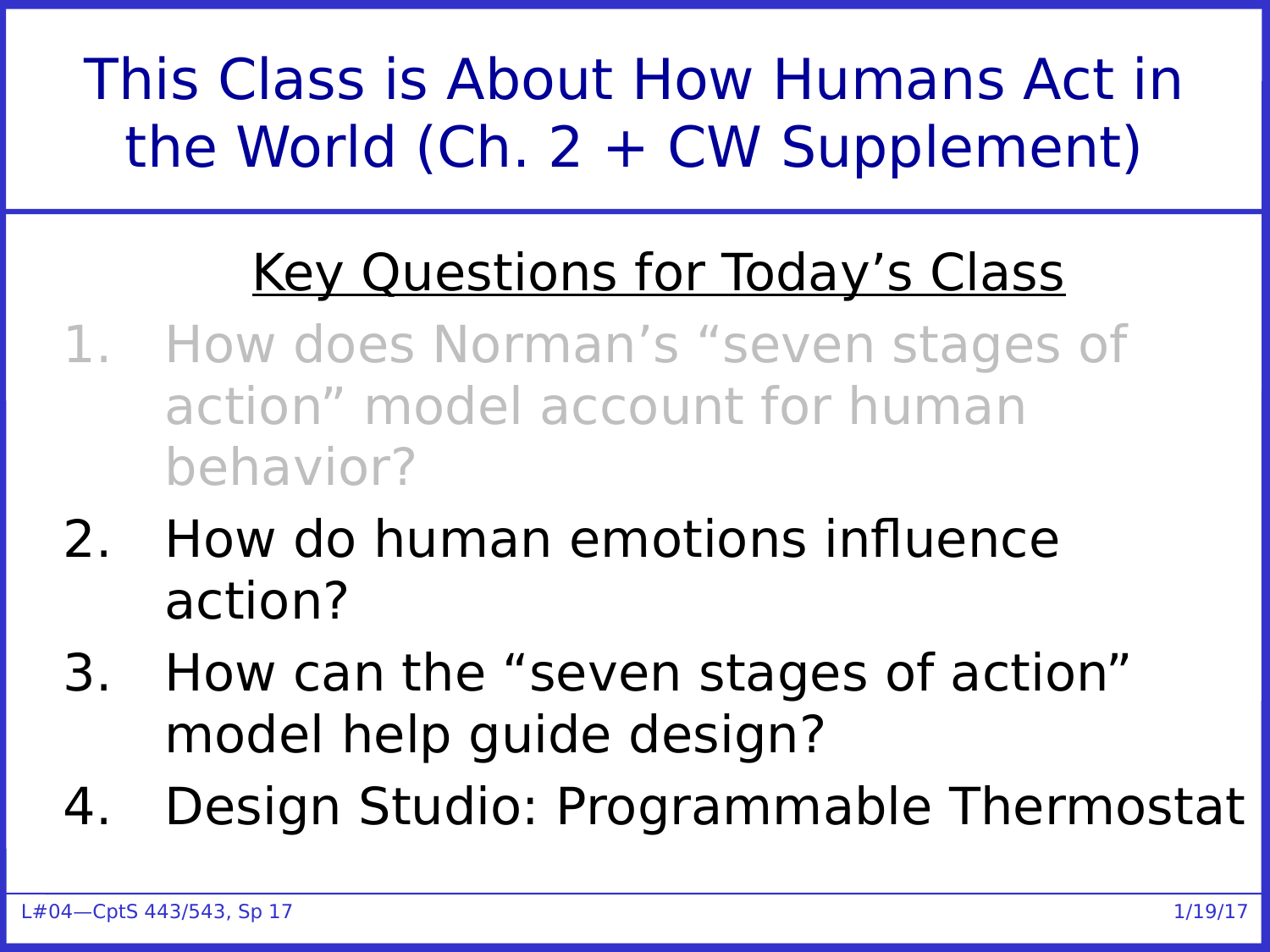

# This Class is About How Humans Act in the World (Ch. 2 + CW Supplement)
Key Questions for Today’s Class
How does Norman’s “seven stages of action” model account for human behavior?
How do human emotions influence action?
How can the “seven stages of action” model help guide design?
Design Studio: Programmable Thermostat